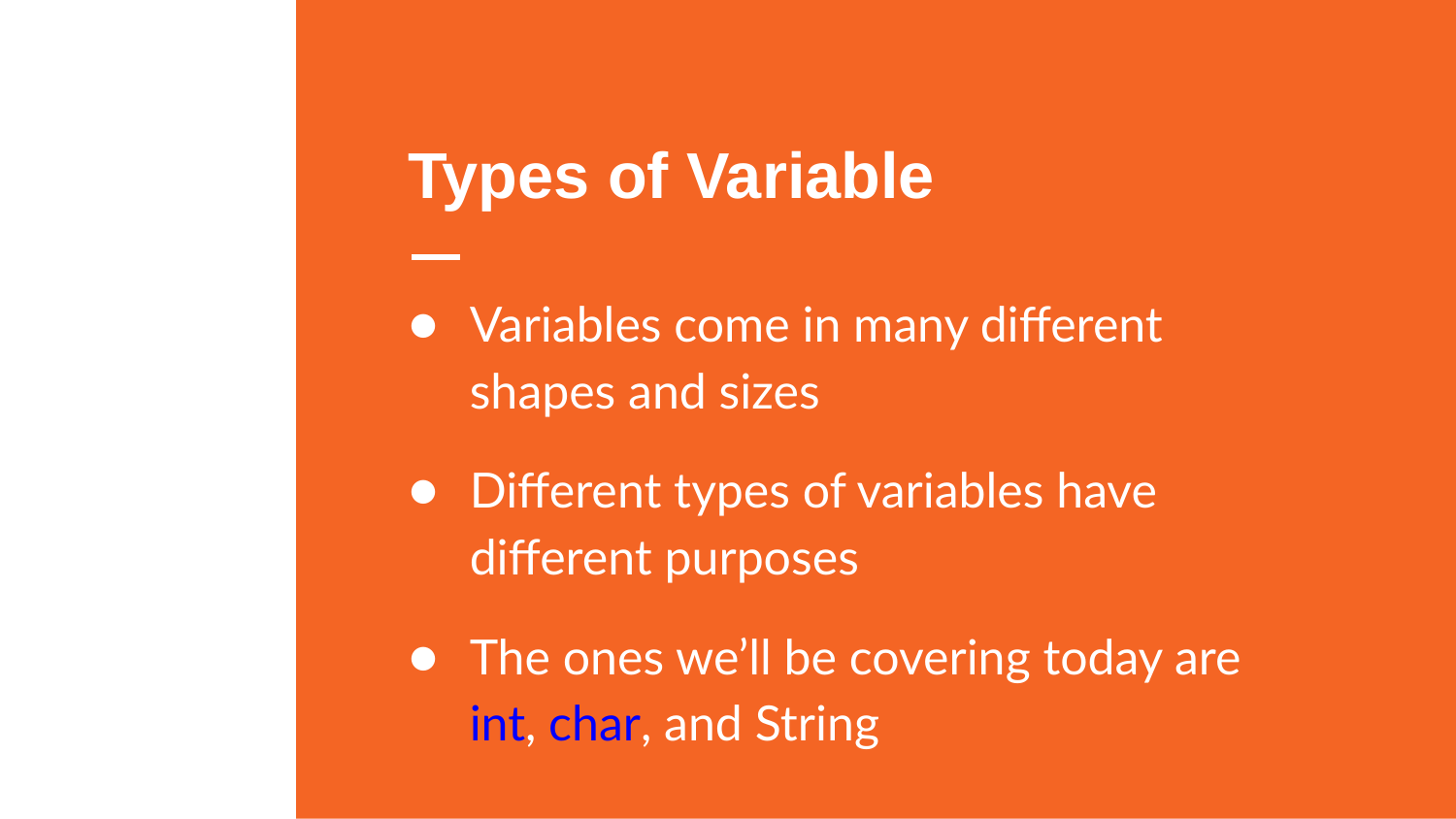

# Types of Variable
Variables come in many different shapes and sizes
Different types of variables have different purposes
The ones we’ll be covering today are
int, char, and String